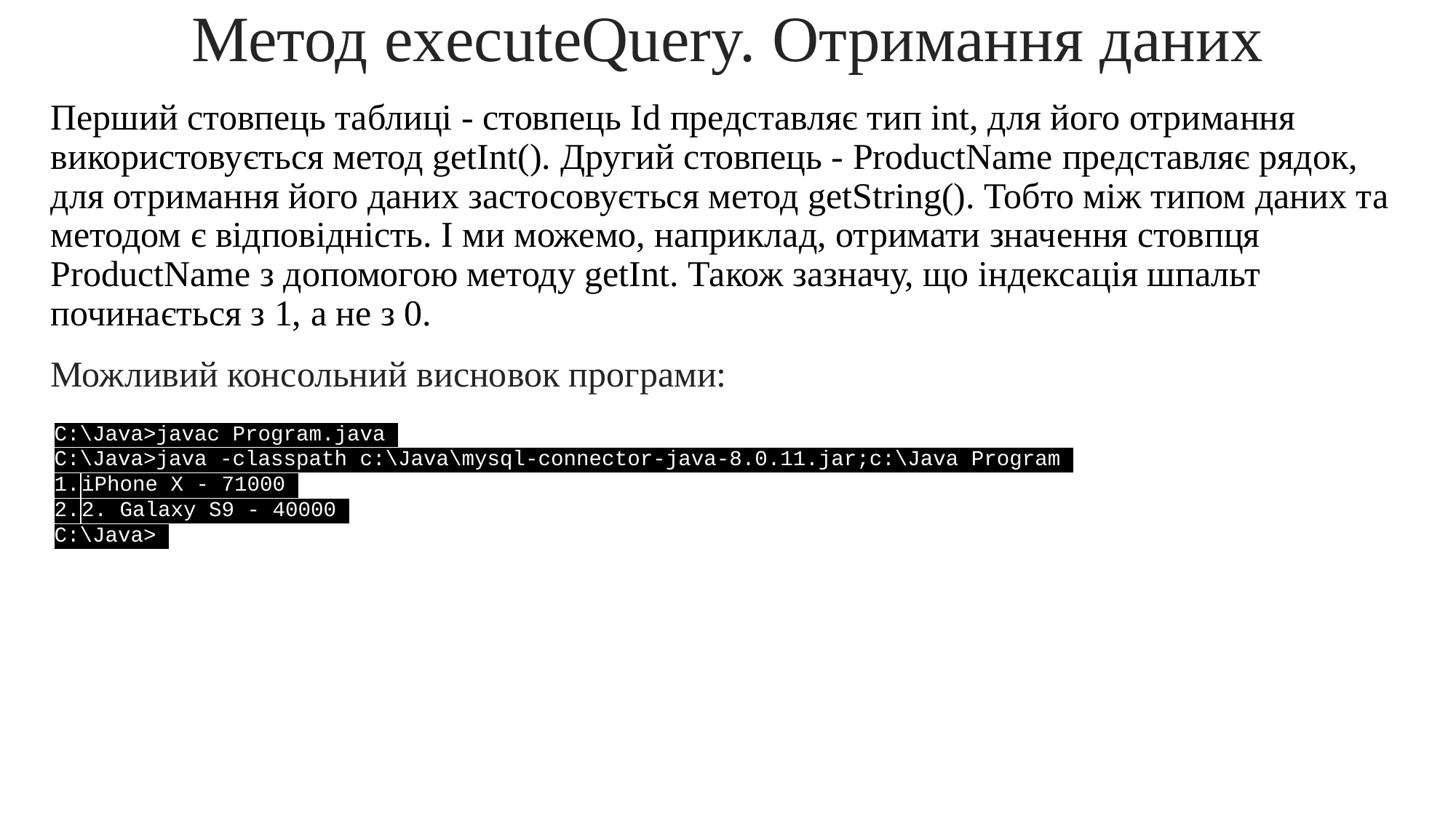

Метод executeQuery. Отримання даних
Перший стовпець таблиці - стовпець Id представляє тип int, для його отримання використовується метод getInt(). Другий стовпець - ProductName представляє рядок, для отримання його даних застосовується метод getString(). Тобто між типом даних та методом є відповідність. І ми можемо, наприклад, отримати значення стовпця ProductName з допомогою методу getInt. Також зазначу, що індексація шпальт починається з 1, а не з 0.
Можливий консольний висновок програми:
C:\Java>javac Program.java
C:\Java>java -classpath c:\Java\mysql-connector-java-8.0.11.jar;c:\Java Program
iPhone X - 71000
2. Galaxy S9 - 40000
C:\Java>